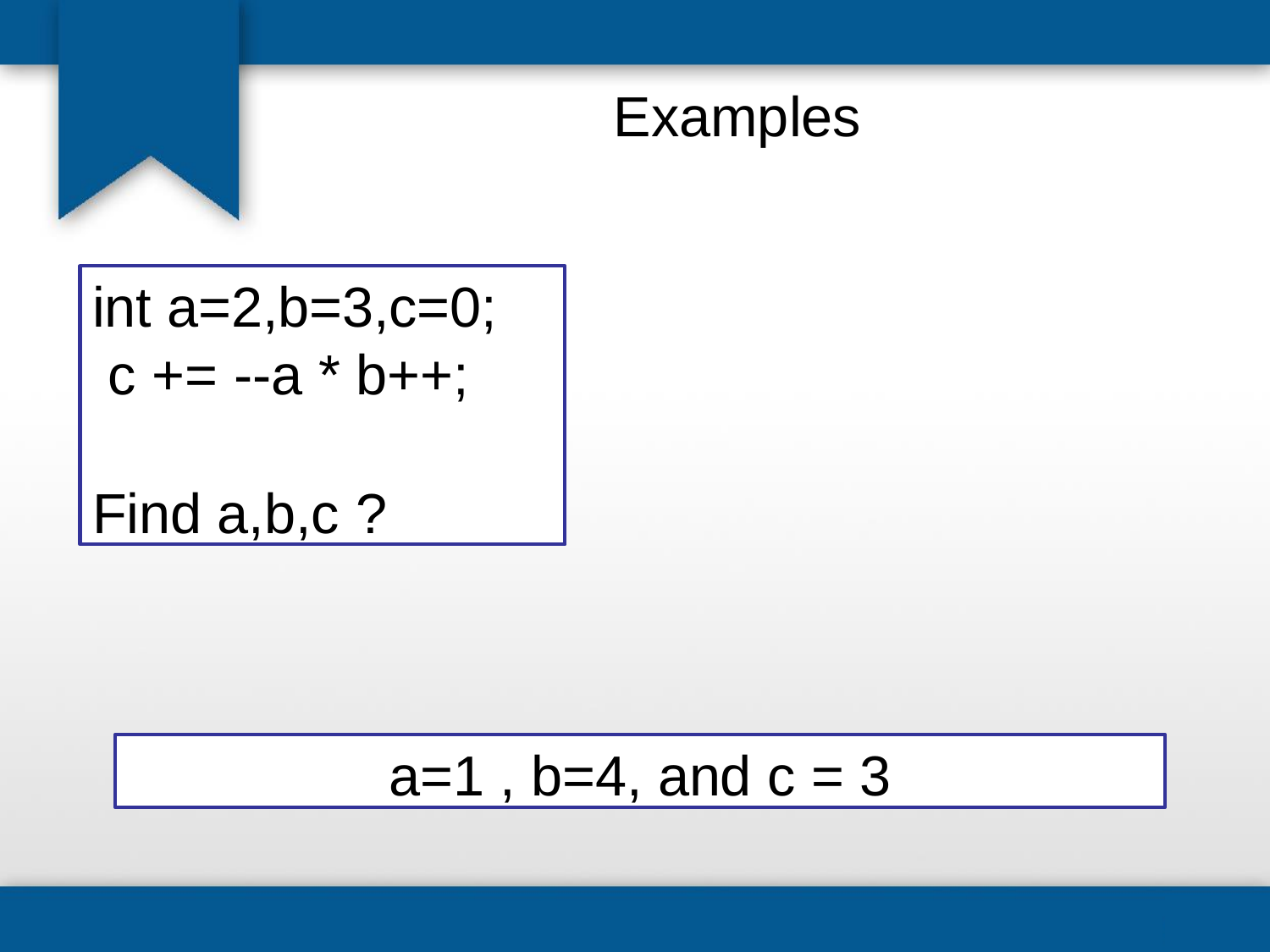

# Examples
int a=2,b=3,c=0;  c += --a * b++;

Find a,b,c ?
a=1 , b=4, and c = 3